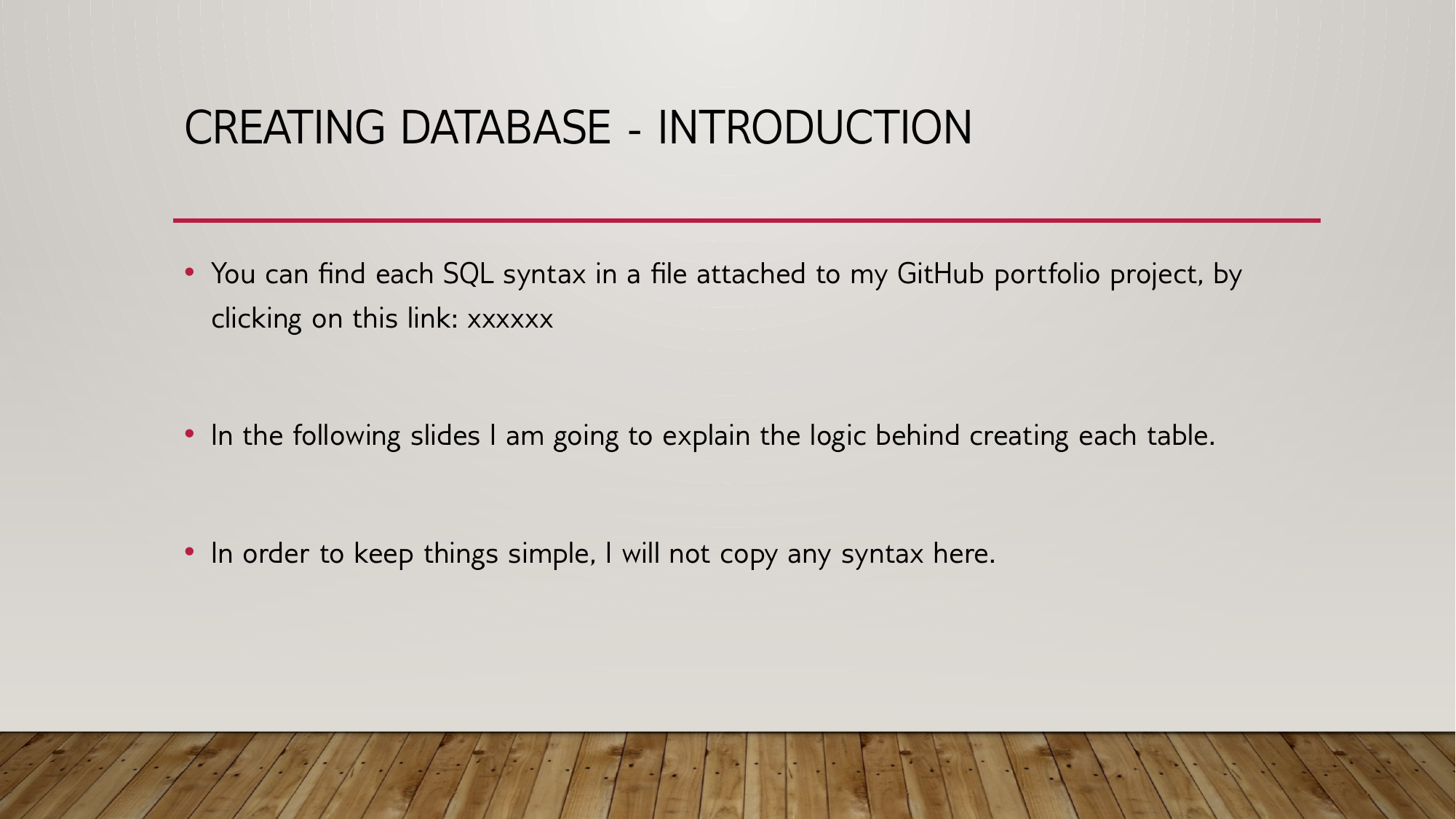

# Creating database - INTRODUCTION
You can find each SQL syntax in a file attached to my GitHub portfolio project, by clicking on this link: xxxxxx

In the following slides I am going to explain the logic behind creating each table.

In order to keep things simple, I will not copy any syntax here.